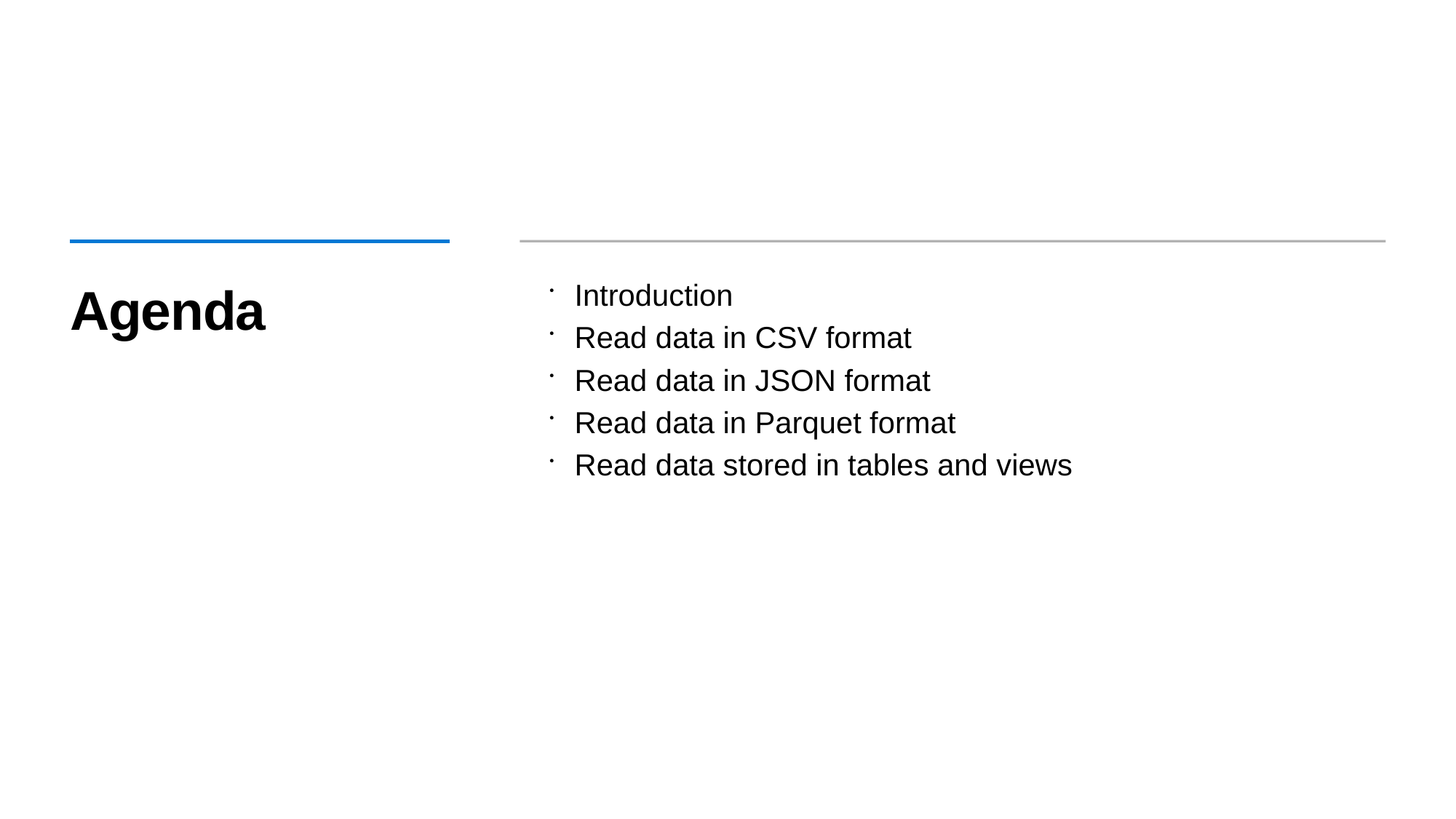

# Agenda
Introduction
Read data in CSV format
Read data in JSON format
Read data in Parquet format
Read data stored in tables and views